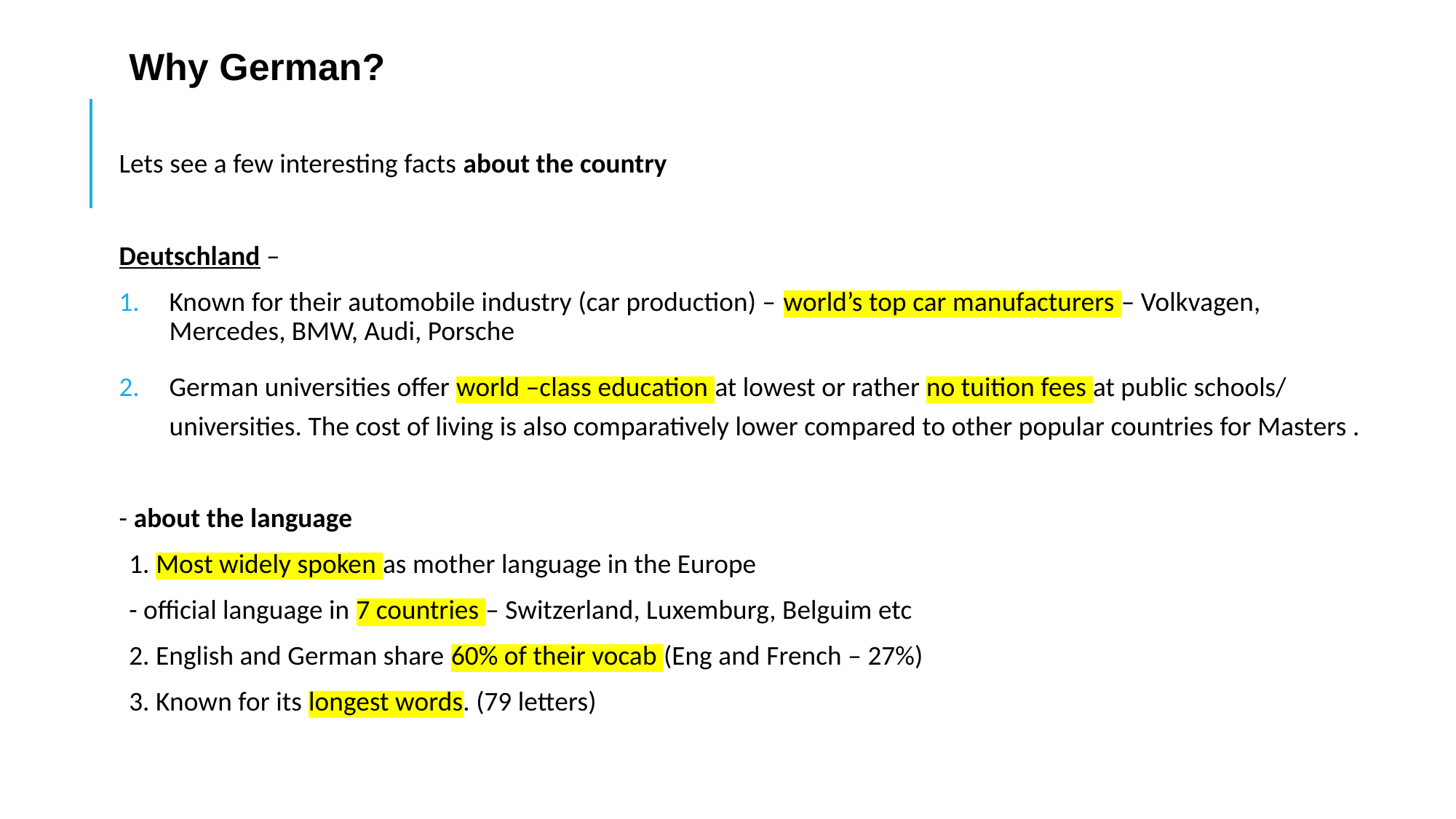

Why German?

Lets see a few interesting facts about the country

Deutschland –
Known for their automobile industry (car production) – world’s top car manufacturers – Volkvagen, Mercedes, BMW, Audi, Porsche
German universities offer world –class education at lowest or rather no tuition fees at public schools/ universities. The cost of living is also comparatively lower compared to other popular countries for Masters .

- about the language
1. Most widely spoken as mother language in the Europe
- official language in 7 countries – Switzerland, Luxemburg, Belguim etc
2. English and German share 60% of their vocab (Eng and French – 27%)
3. Known for its longest words. (79 letters)